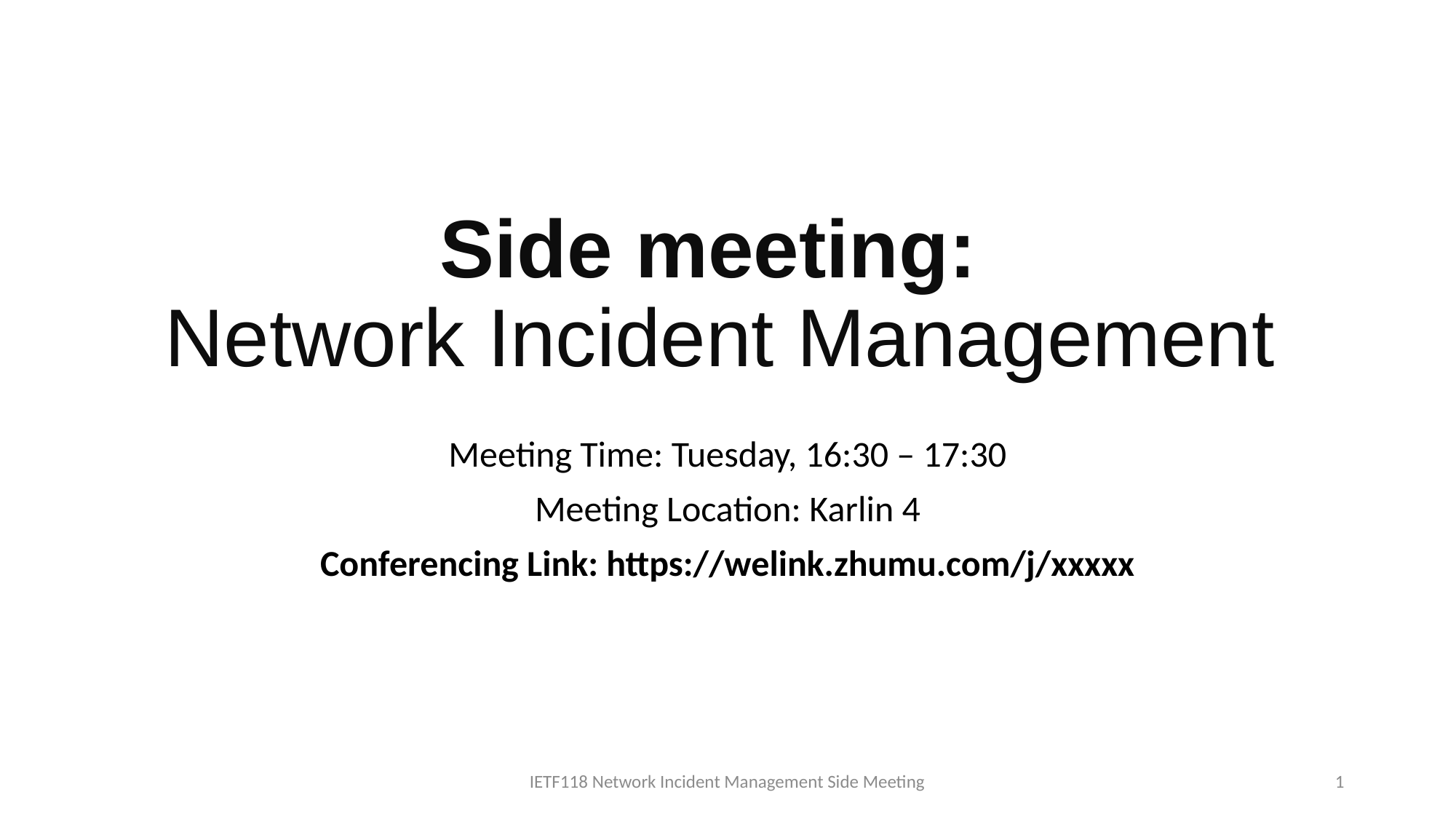

# Side meeting: Network Incident Management
Meeting Time: Tuesday, 16:30 – 17:30
Meeting Location: Karlin 4
Conferencing Link: https://welink.zhumu.com/j/xxxxx

IETF118 Network Incident Management Side Meeting
1